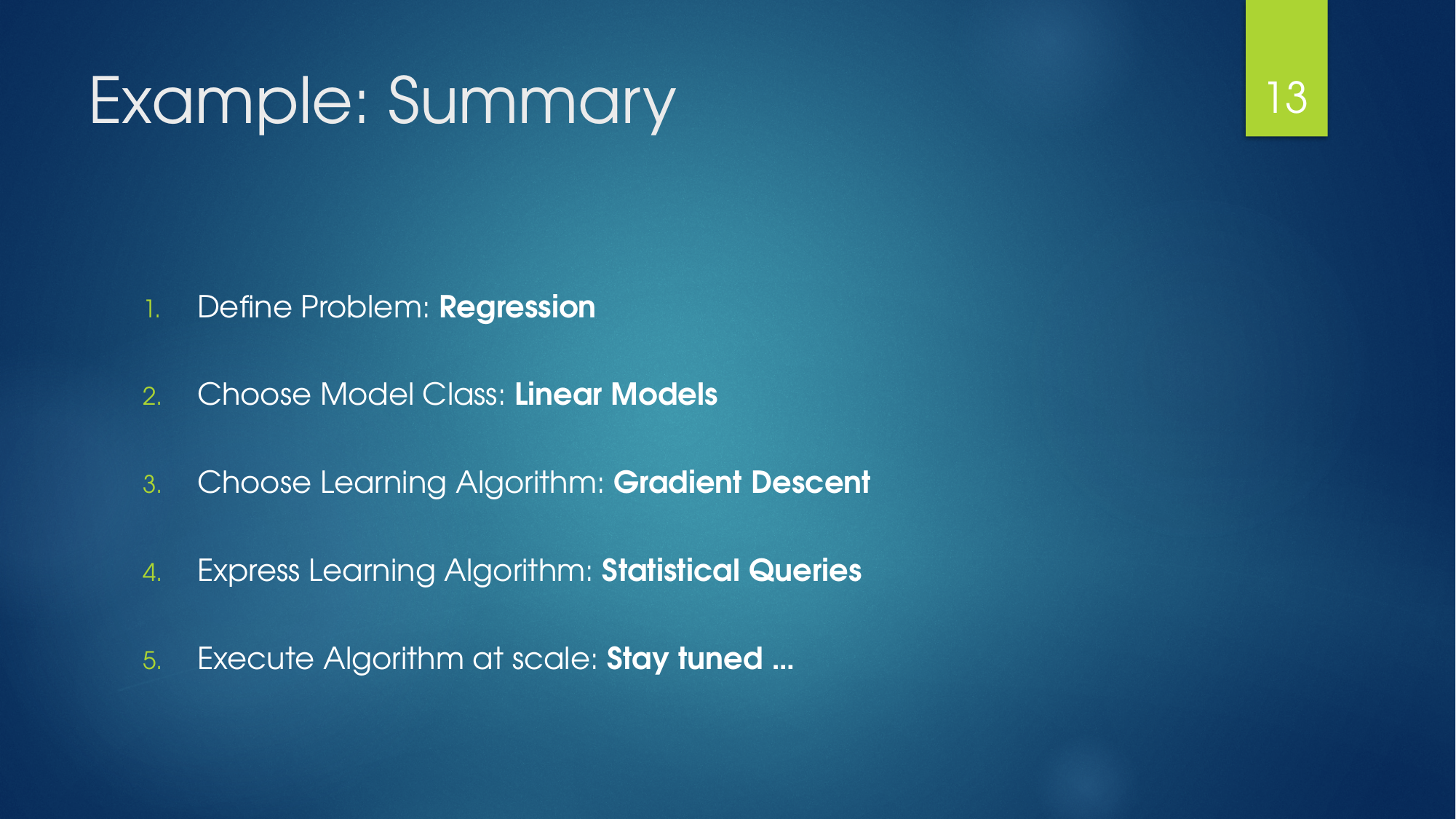

13
# Example: Summary
Define Problem: Regression
Choose Model Class: Linear Models
Choose Learning Algorithm: Gradient Descent
Express Learning Algorithm: Statistical Queries
Execute Algorithm at scale: Stay tuned …